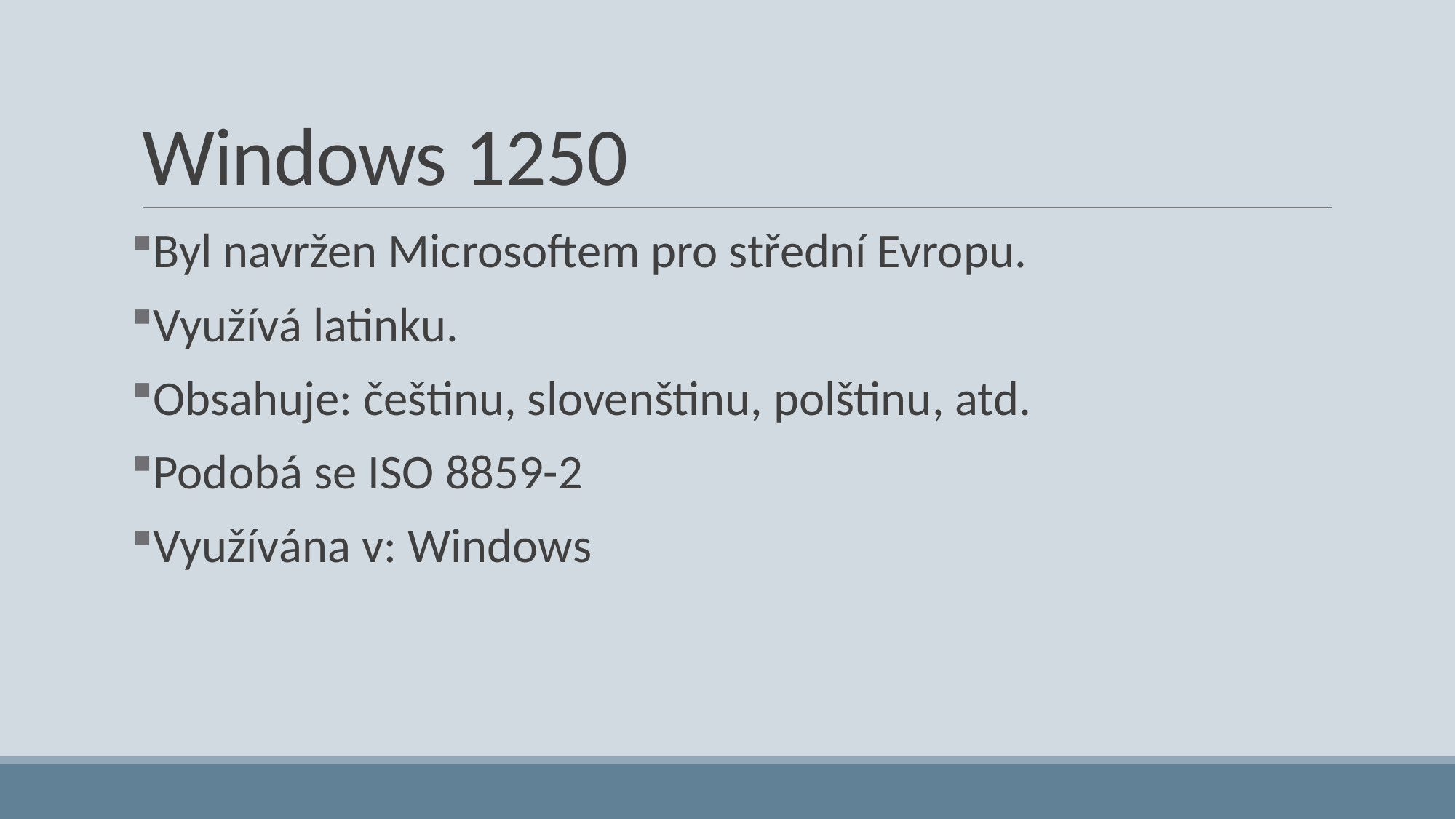

# Windows 1250
Byl navržen Microsoftem pro střední Evropu.
Využívá latinku.
Obsahuje: češtinu, slovenštinu, polštinu, atd.
Podobá se ISO 8859-2
Využívána v: Windows